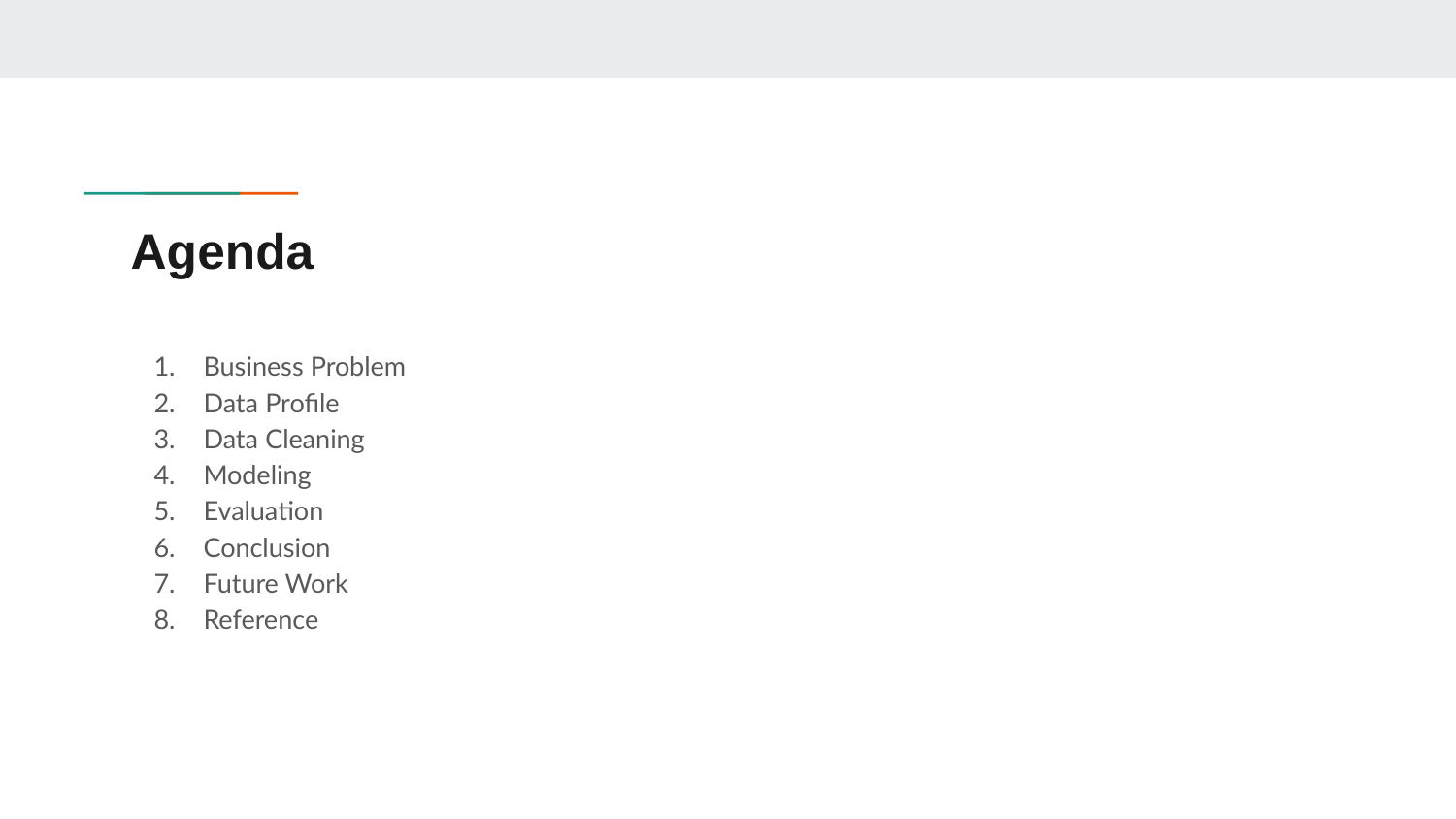

# Agenda
Business Problem
Data Profile
Data Cleaning
Modeling
Evaluation
Conclusion
Future Work
Reference